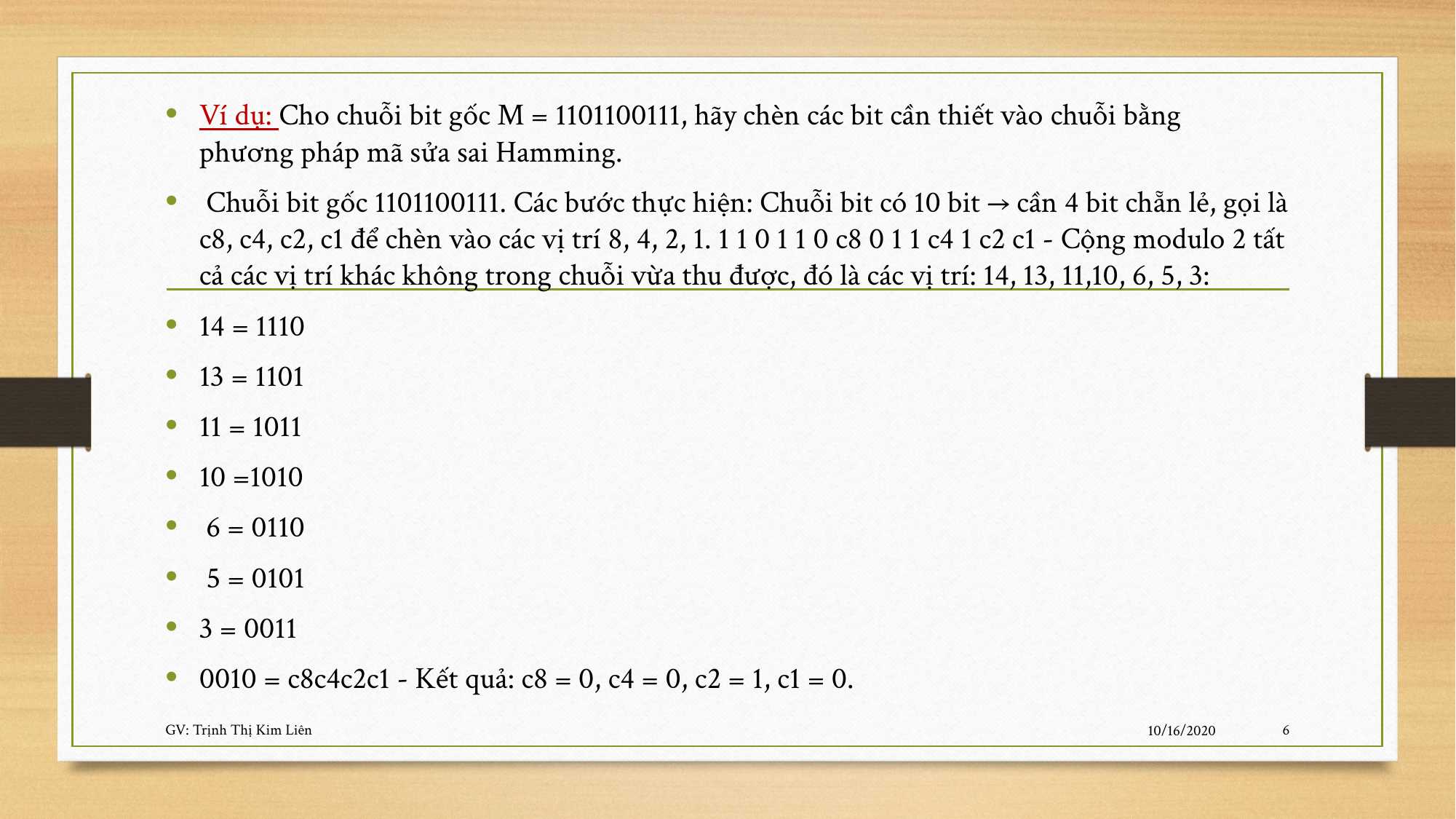

Ví dụ: Cho chuỗi bit gốc M = 1101100111, hãy chèn các bit cần thiết vào chuỗi bằng  phương pháp mã sửa sai Hamming.
 Chuỗi bit gốc 1101100111. Các bước thực hiện: Chuỗi bit có 10 bit → cần 4 bit chẵn lẻ, gọi là c8, c4, c2, c1 để chèn vào các vị trí 8, 4, 2, 1. 1 1 0 1 1 0 c8 0 1 1 c4 1 c2 c1 - Cộng modulo 2 tất cả các vị trí khác không trong chuỗi vừa thu được, đó là các vị trí: 14, 13, 11,10, 6, 5, 3:
14 = 1110
13 = 1101
11 = 1011
10 =1010
 6 = 0110
 5 = 0101
3 = 0011
0010 = c8c4c2c1 - Kết quả: c8 = 0, c4 = 0, c2 = 1, c1 = 0.
#
GV: Trịnh Thị Kim Liên
10/16/2020
6